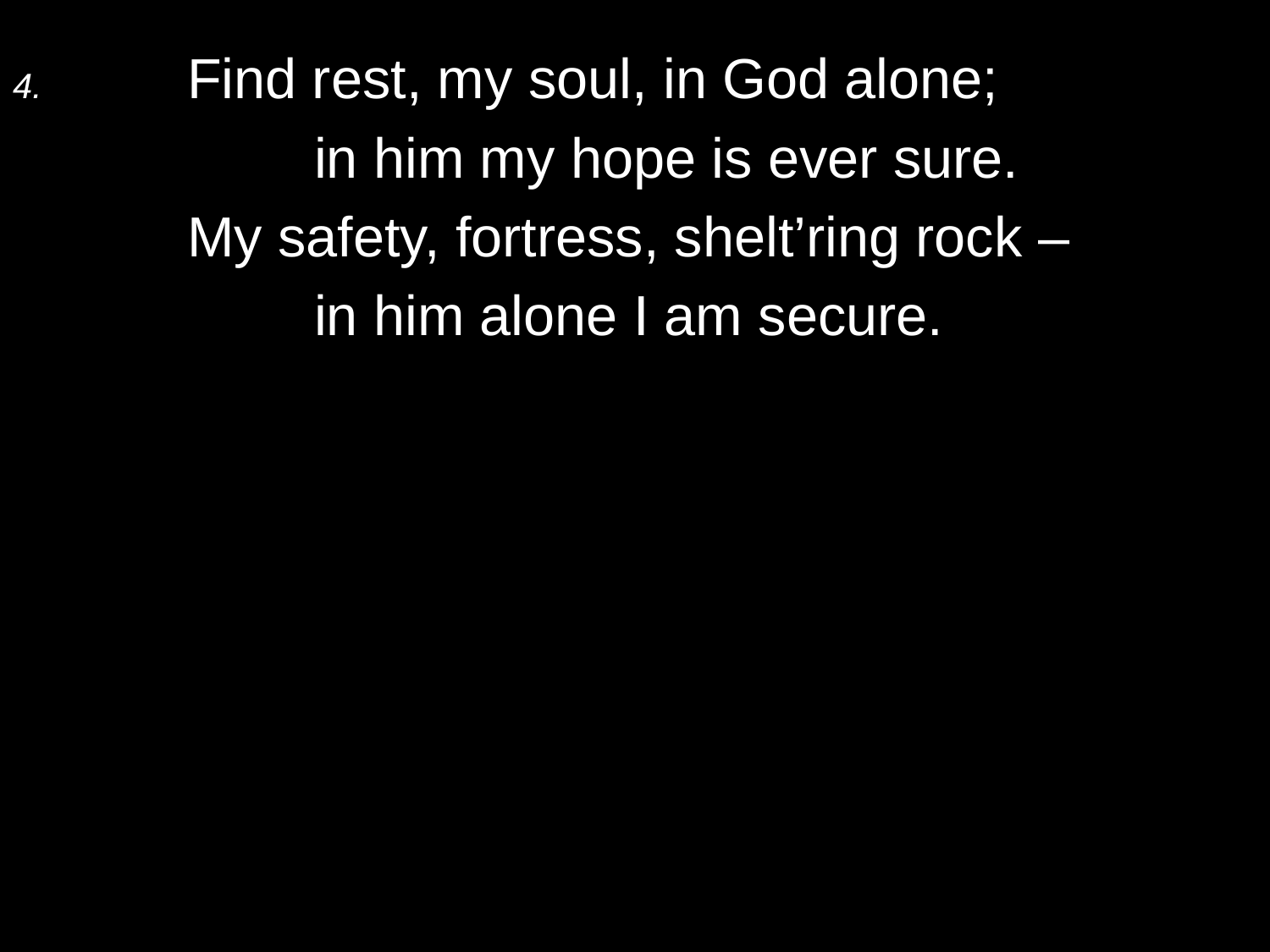

4.	Find rest, my soul, in God alone;
		in him my hope is ever sure.
	My safety, fortress, shelt’ring rock –
		in him alone I am secure.